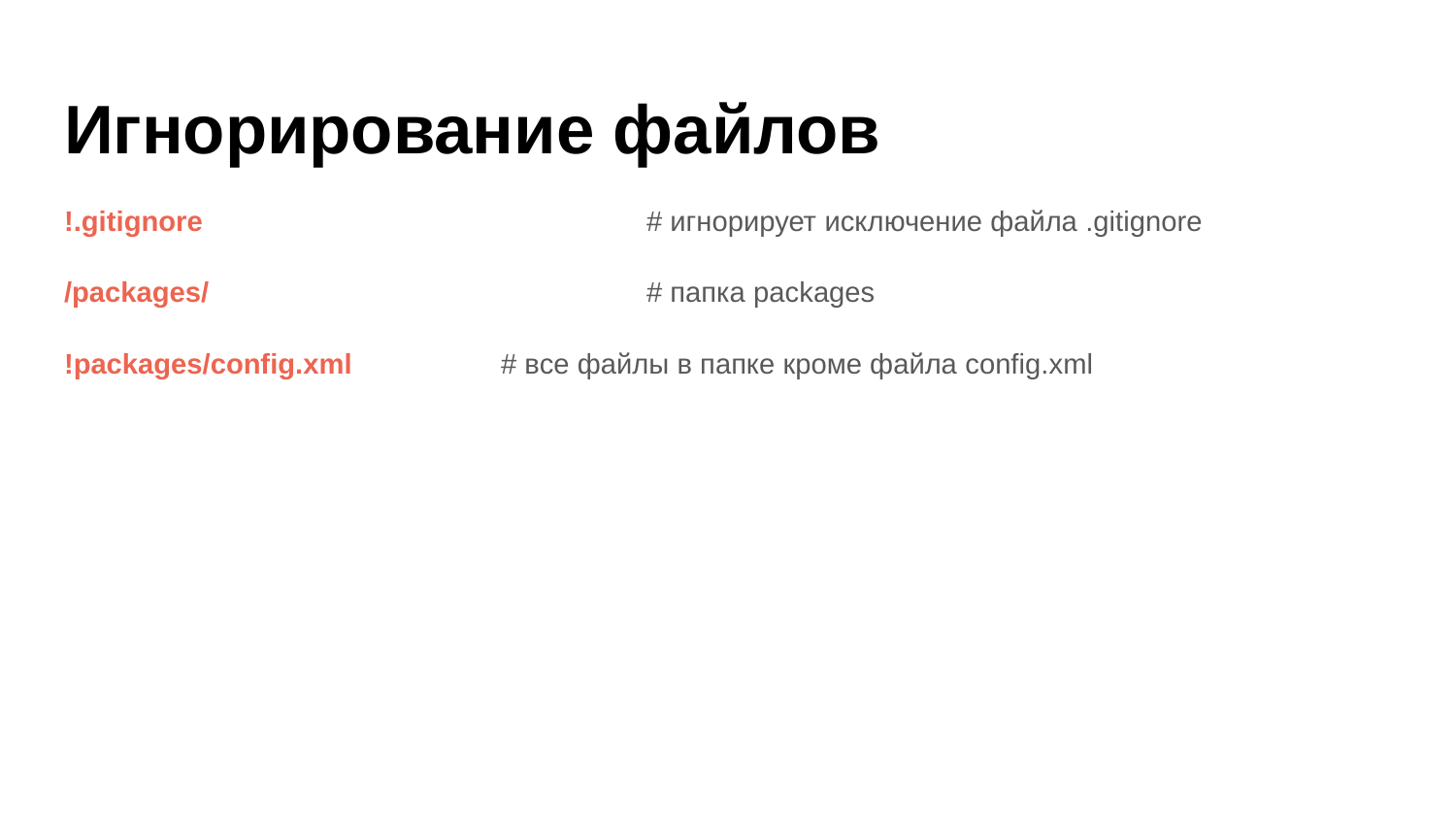

# Игнорирование файлов
!.gitignore				# игнорирует исключение файла .gitignore
/packages/ 			# папка packages
!packages/config.xml 	# все файлы в папке кроме файла config.xml